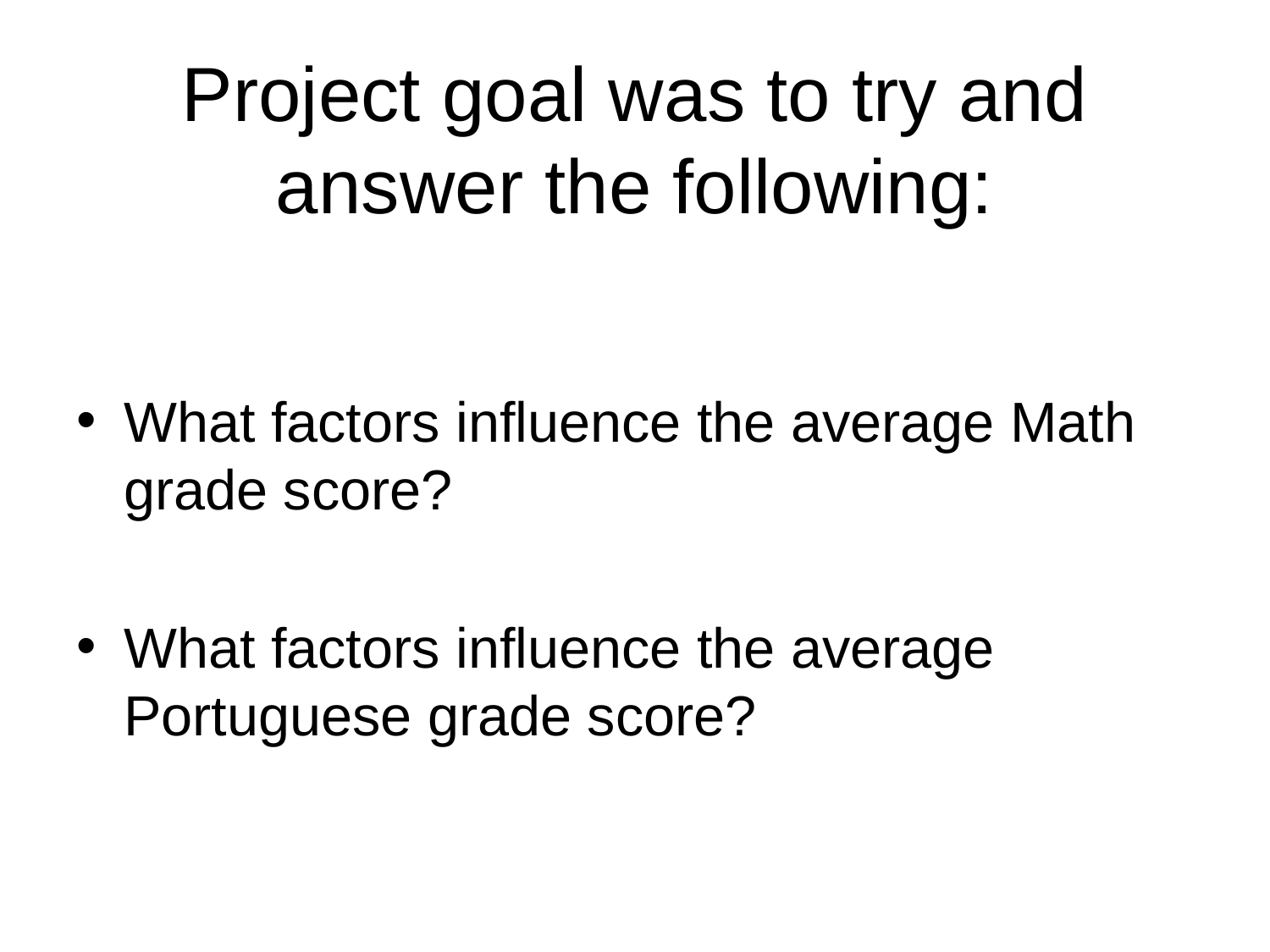

# Project goal was to try and answer the following:
What factors influence the average Math grade score?

What factors influence the average Portuguese grade score?